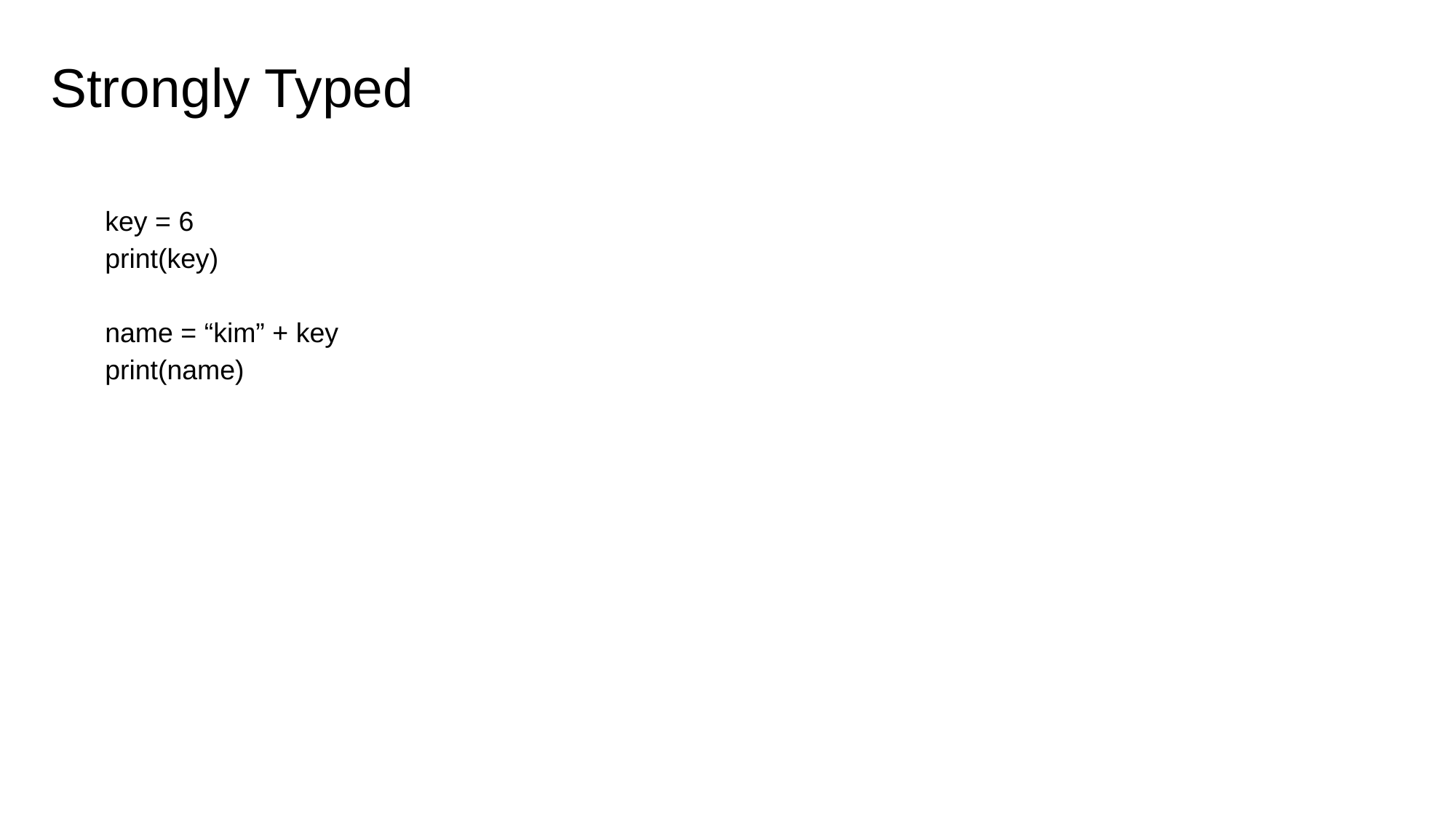

# Strongly Typed

key = 6
print(key)

name = “kim” + key
print(name)